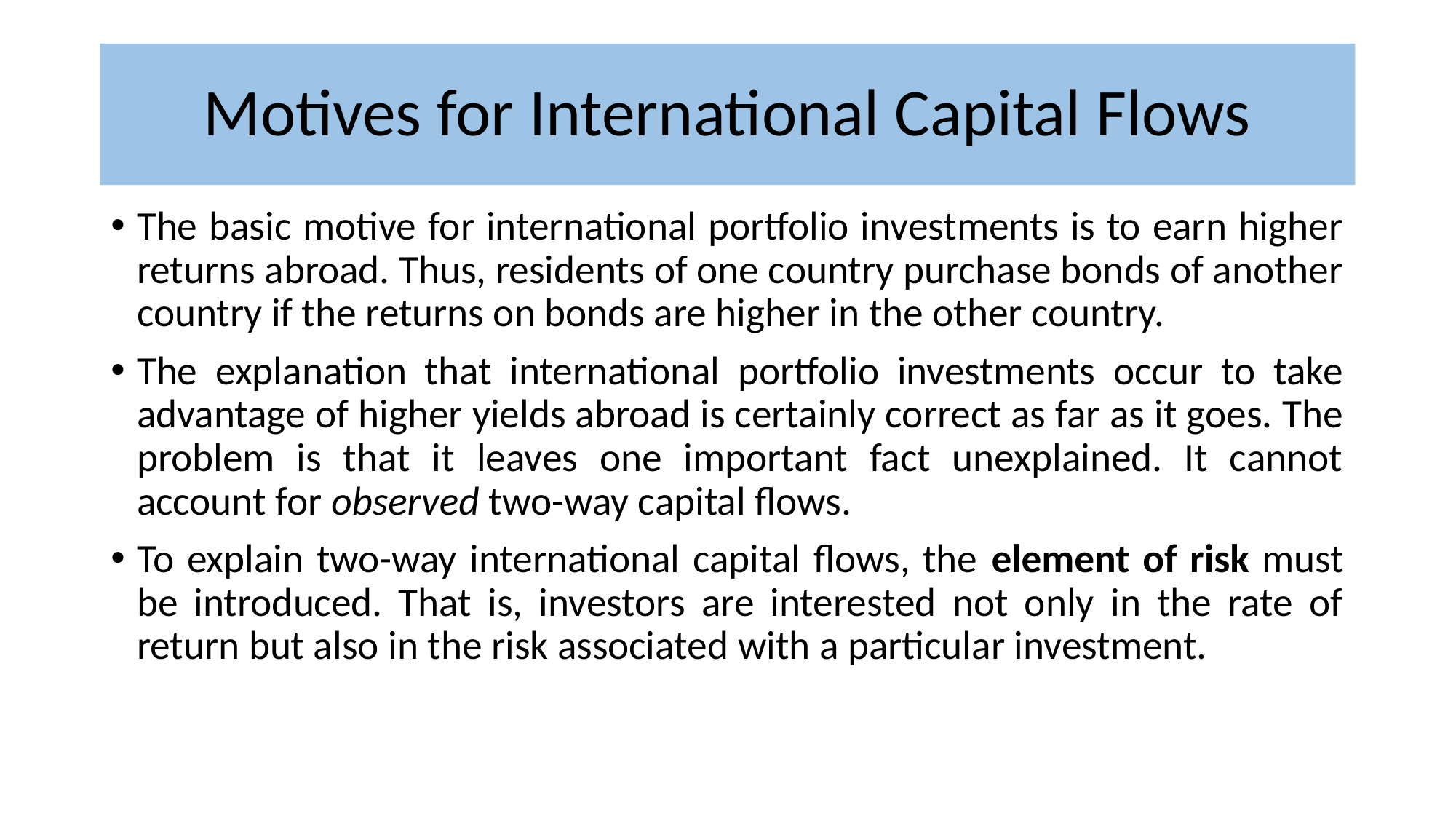

# Motives for International Capital Flows
The basic motive for international portfolio investments is to earn higher returns abroad. Thus, residents of one country purchase bonds of another country if the returns on bonds are higher in the other country.
The explanation that international portfolio investments occur to take advantage of higher yields abroad is certainly correct as far as it goes. The problem is that it leaves one important fact unexplained. It cannot account for observed two-way capital flows.
To explain two-way international capital flows, the element of risk must be introduced. That is, investors are interested not only in the rate of return but also in the risk associated with a particular investment.